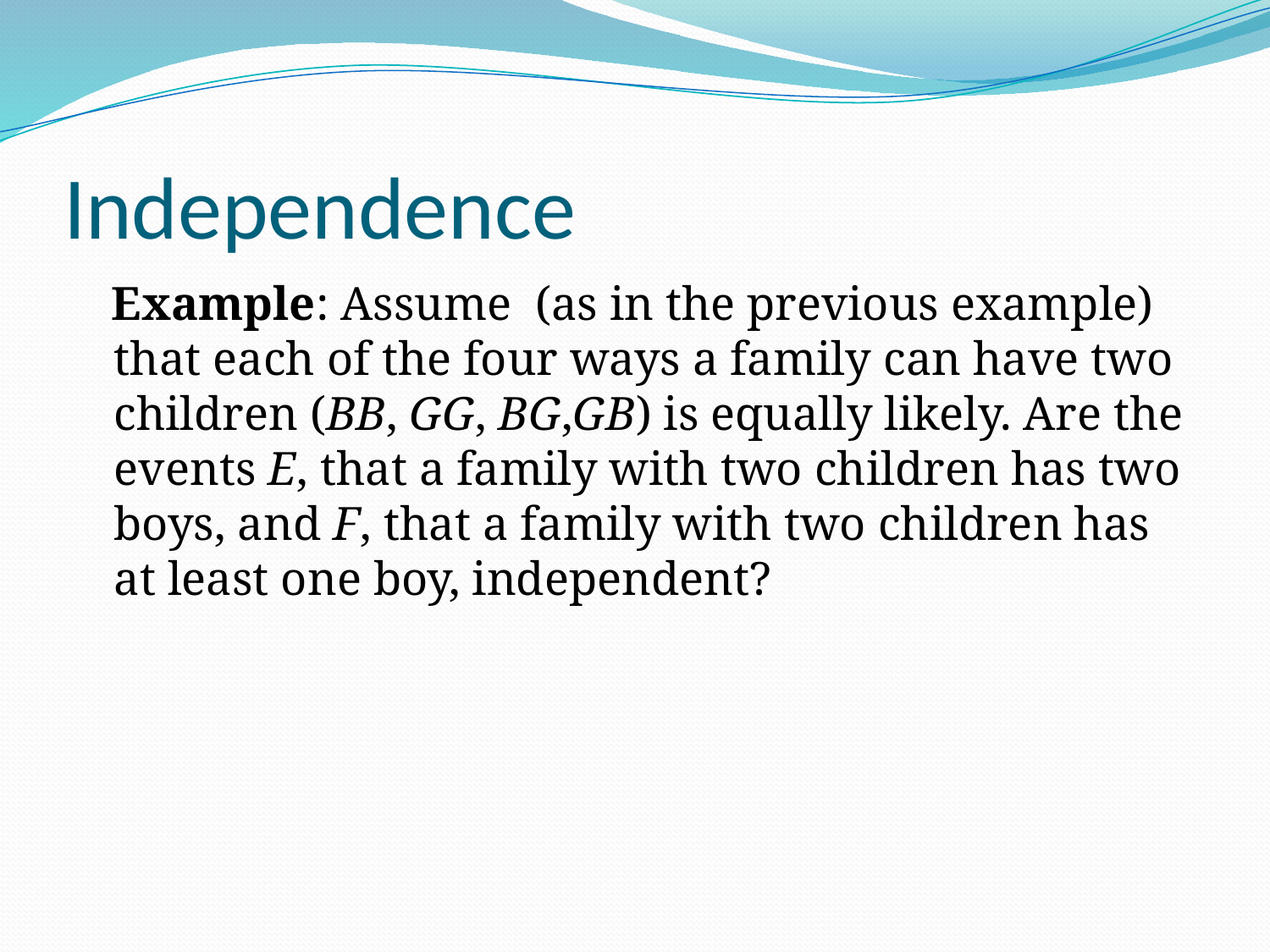

# Independence
   Example: Assume  (as in the previous example) that each of the four ways a family can have two children (BB, GG, BG,GB) is equally likely. Are the events E, that a family with two children has two boys, and F, that a family with two children has at least one boy, independent?